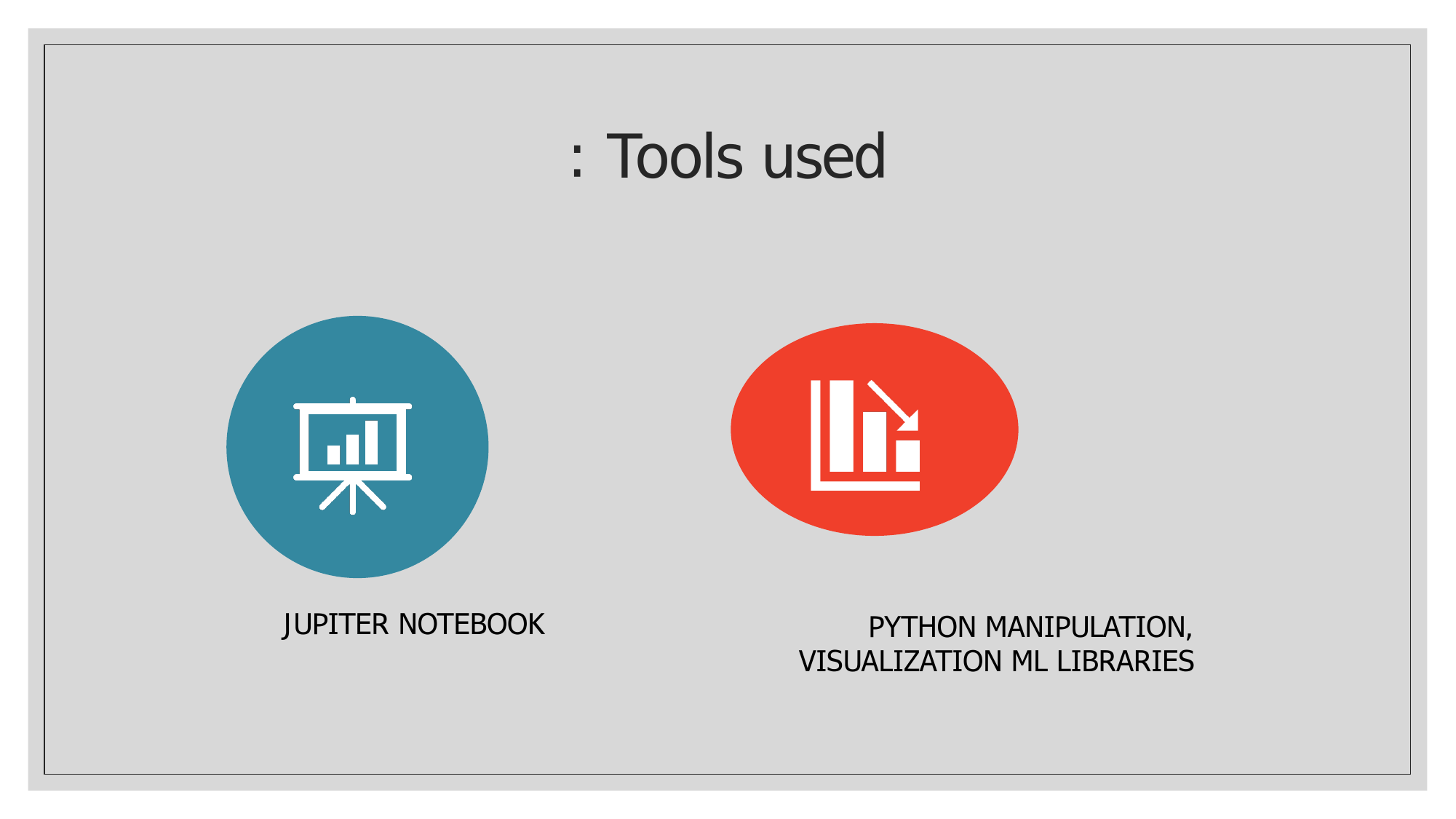

# Tools used :
Python manipulation, Visualization ML libraries
Jupiter notebook